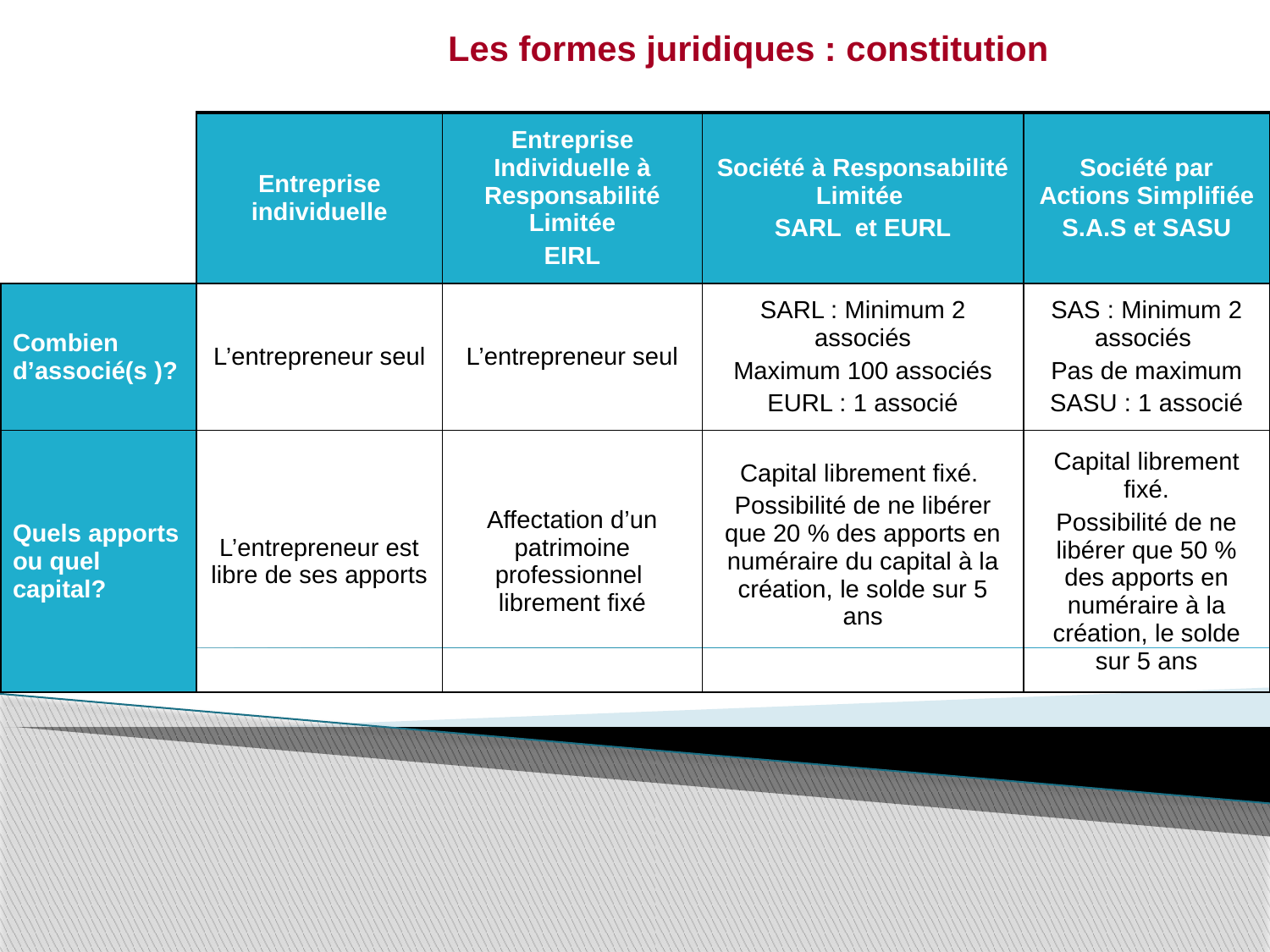

Les formes juridiques : constitution
|  | Entreprise individuelle | Entreprise Individuelle à Responsabilité Limitée EIRL | Société à Responsabilité Limitée SARL et EURL | Société par Actions Simplifiée S.A.S et SASU |
| --- | --- | --- | --- | --- |
| Combien d’associé(s )? | L’entrepreneur seul | L’entrepreneur seul | SARL : Minimum 2 associés Maximum 100 associés EURL : 1 associé | SAS : Minimum 2 associés Pas de maximum SASU : 1 associé |
| Quels apports ou quel capital? | L’entrepreneur est libre de ses apports | Affectation d’un patrimoine professionnel librement fixé | Capital librement fixé. Possibilité de ne libérer que 20 % des apports en numéraire du capital à la création, le solde sur 5 ans | Capital librement fixé. Possibilité de ne libérer que 50 % des apports en numéraire à la création, le solde sur 5 ans |